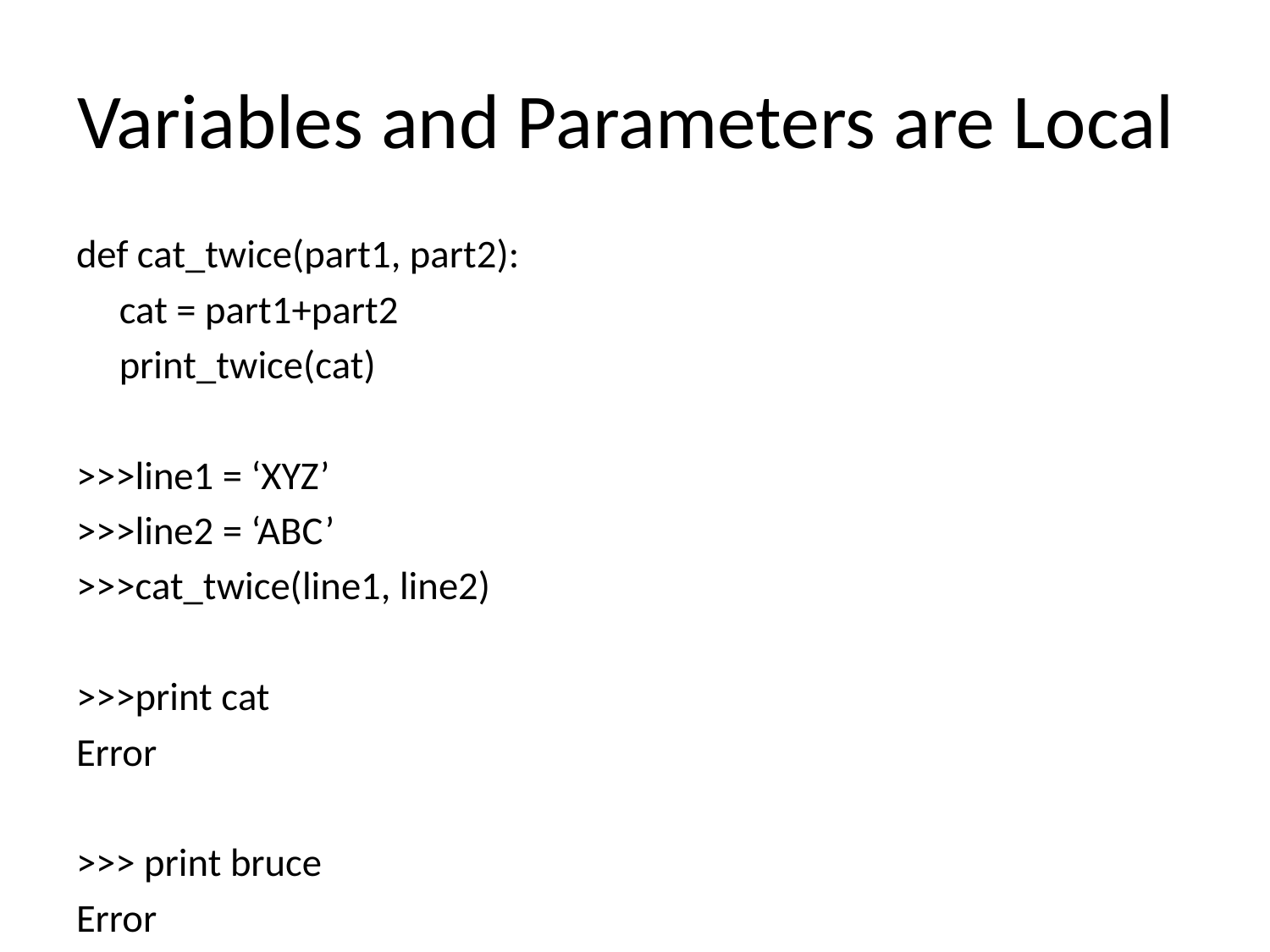

# Variables and Parameters are Local
def cat_twice(part1, part2):
	cat = part1+part2
	print_twice(cat)

>>>line1 = ‘XYZ’
>>>line2 = ‘ABC’
>>>cat_twice(line1, line2)

>>>print cat
Error

>>> print bruce
Error